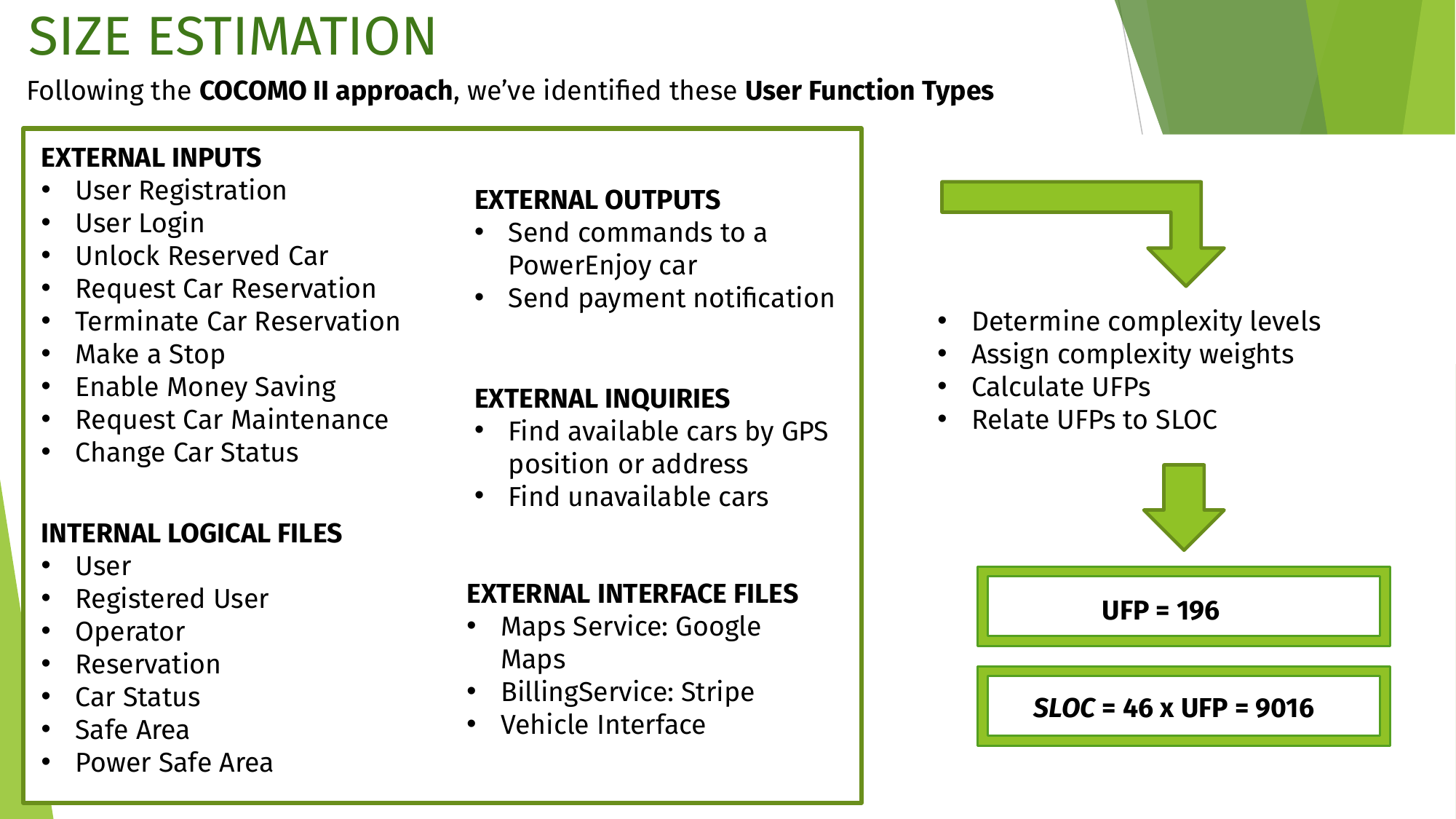

# SIZE ESTIMATION
Following the COCOMO II approach, we’ve identified these User Function Types

EXTERNAL INPUTS
User Registration
User Login
Unlock Reserved Car
Request Car Reservation
Terminate Car Reservation
Make a Stop
Enable Money Saving
Request Car Maintenance
Change Car Status

Determine complexity levels
Assign complexity weights
Calculate UFPs
Relate UFPs to SLOC
EXTERNAL OUTPUTS
Send commands to a PowerEnjoy car
Send payment notification

EXTERNAL INQUIRIES
Find available cars by GPS position or address
Find unavailable cars

INTERNAL LOGICAL FILES
User
Registered User
Operator
Reservation
Car Status
Safe Area
Power Safe Area

EXTERNAL INTERFACE FILES
Maps Service: Google Maps
BillingService: Stripe
Vehicle Interface
UFP = 196

SLOC = 46 x UFP = 9016